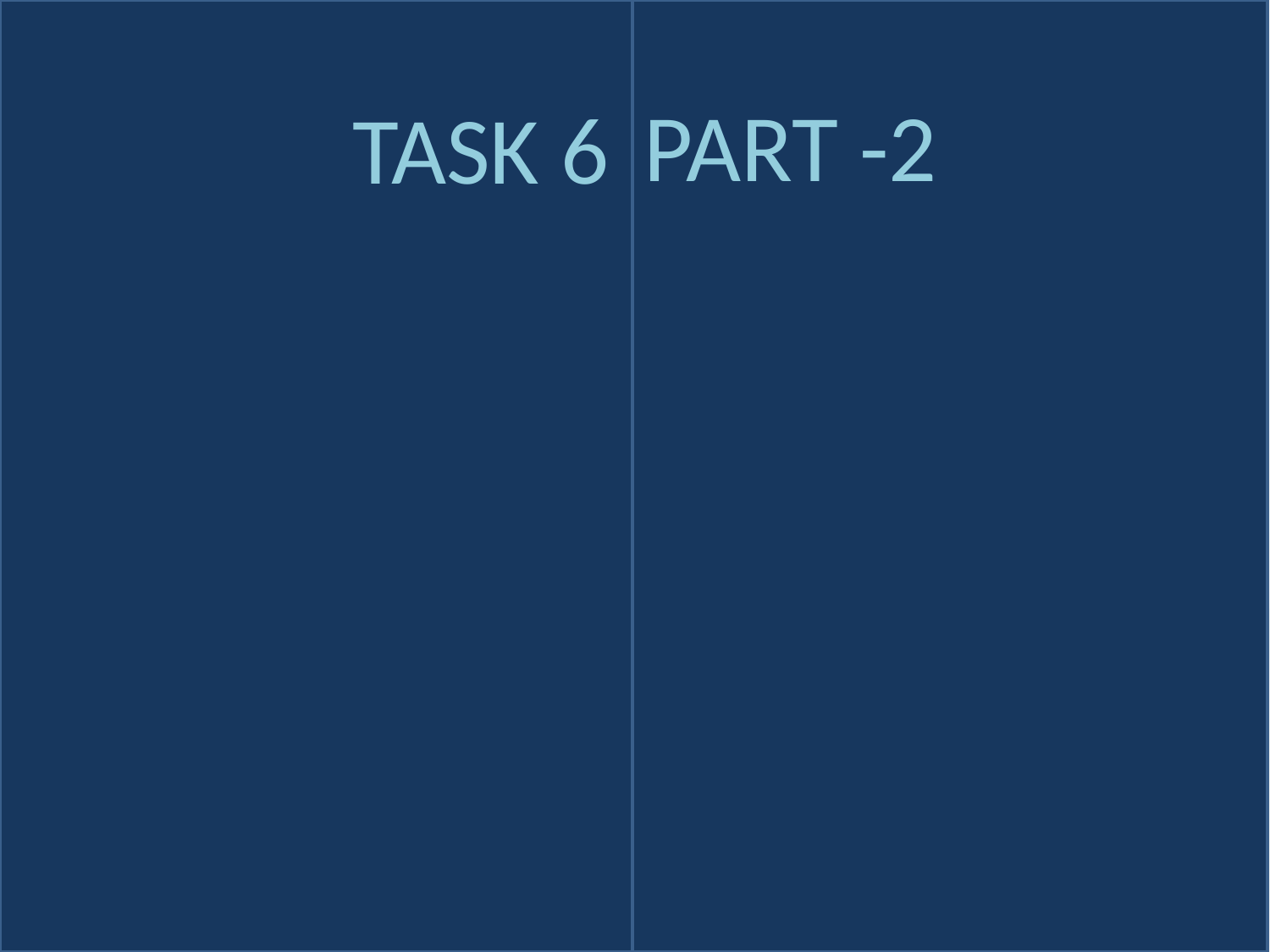

#

PART -2
TASK 6
Topic:-Cloud computing

Shivam(2000300100214)